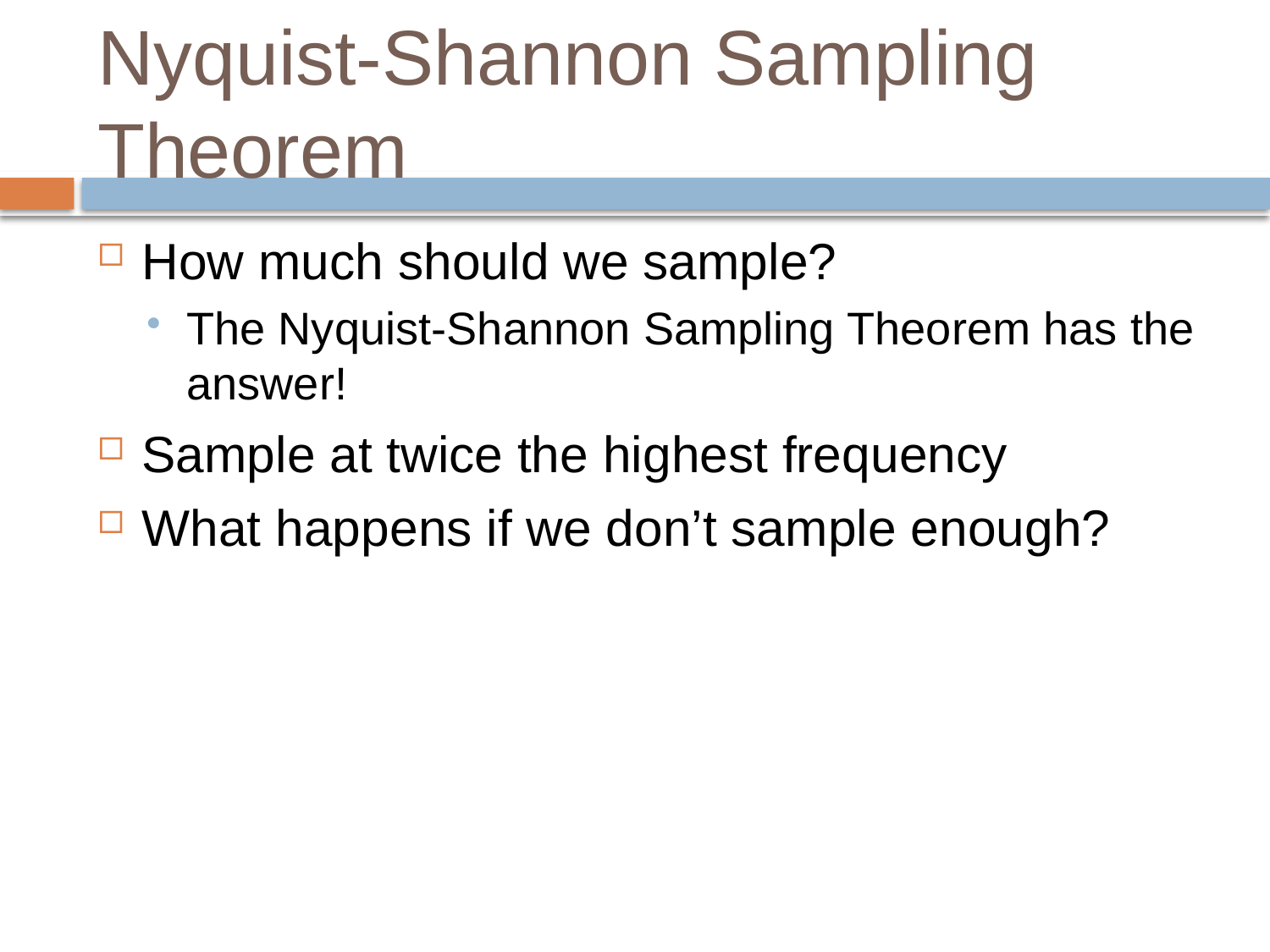

# Nyquist-Shannon Sampling Theorem
How much should we sample?
The Nyquist-Shannon Sampling Theorem has the answer!
Sample at twice the highest frequency
What happens if we don’t sample enough?